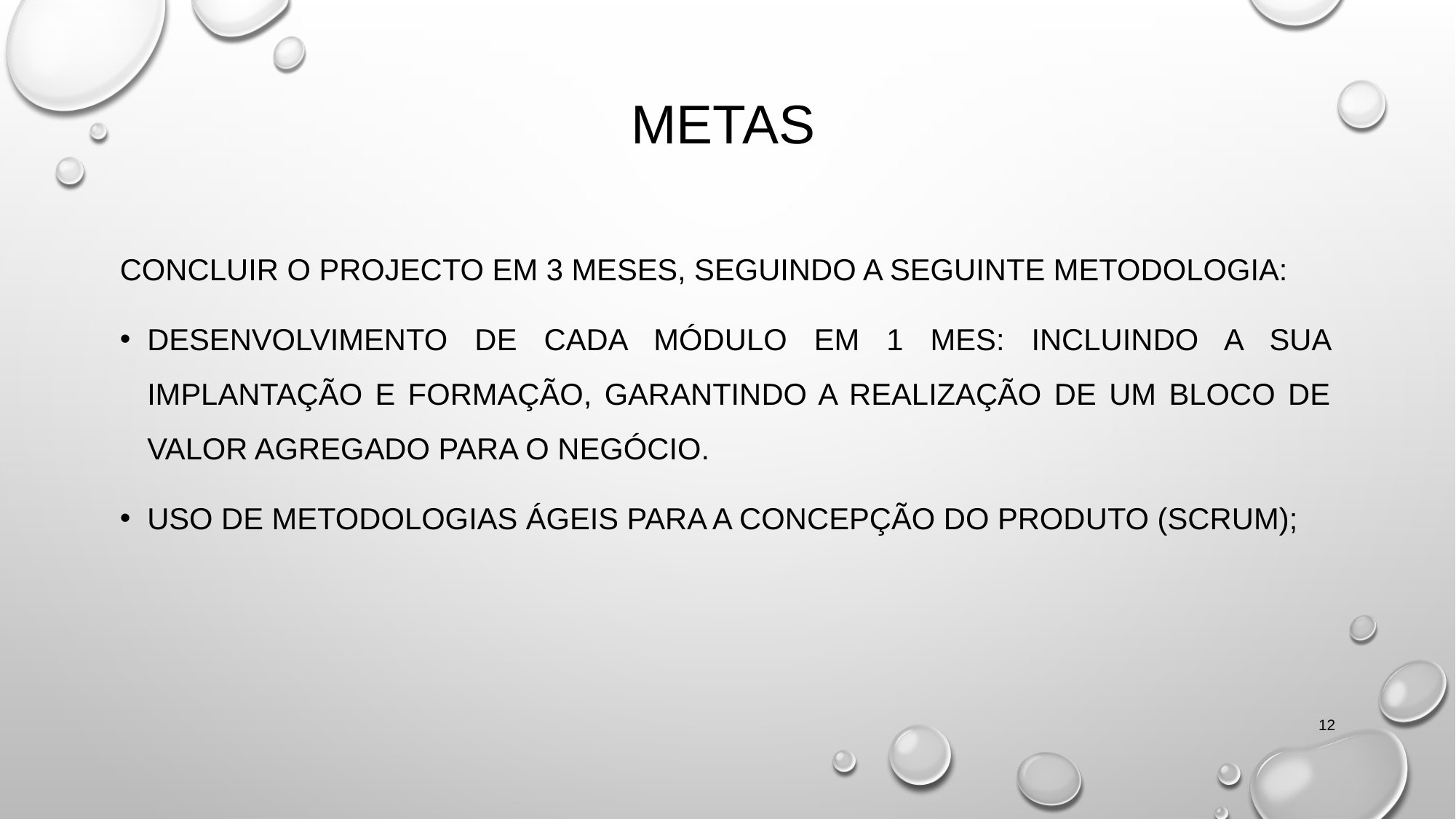

# Metas
Concluir o projecto em 3 meses, seguindo a seguinte metodologia:
Desenvolvimento de cada módulo em 1 mes: incluindo a sua implantação e formação, garantindo a realização de um bloco de valor agregado para o negócio.
Uso de metodologias ágeis para a concepção do produto (SCRUM);

12